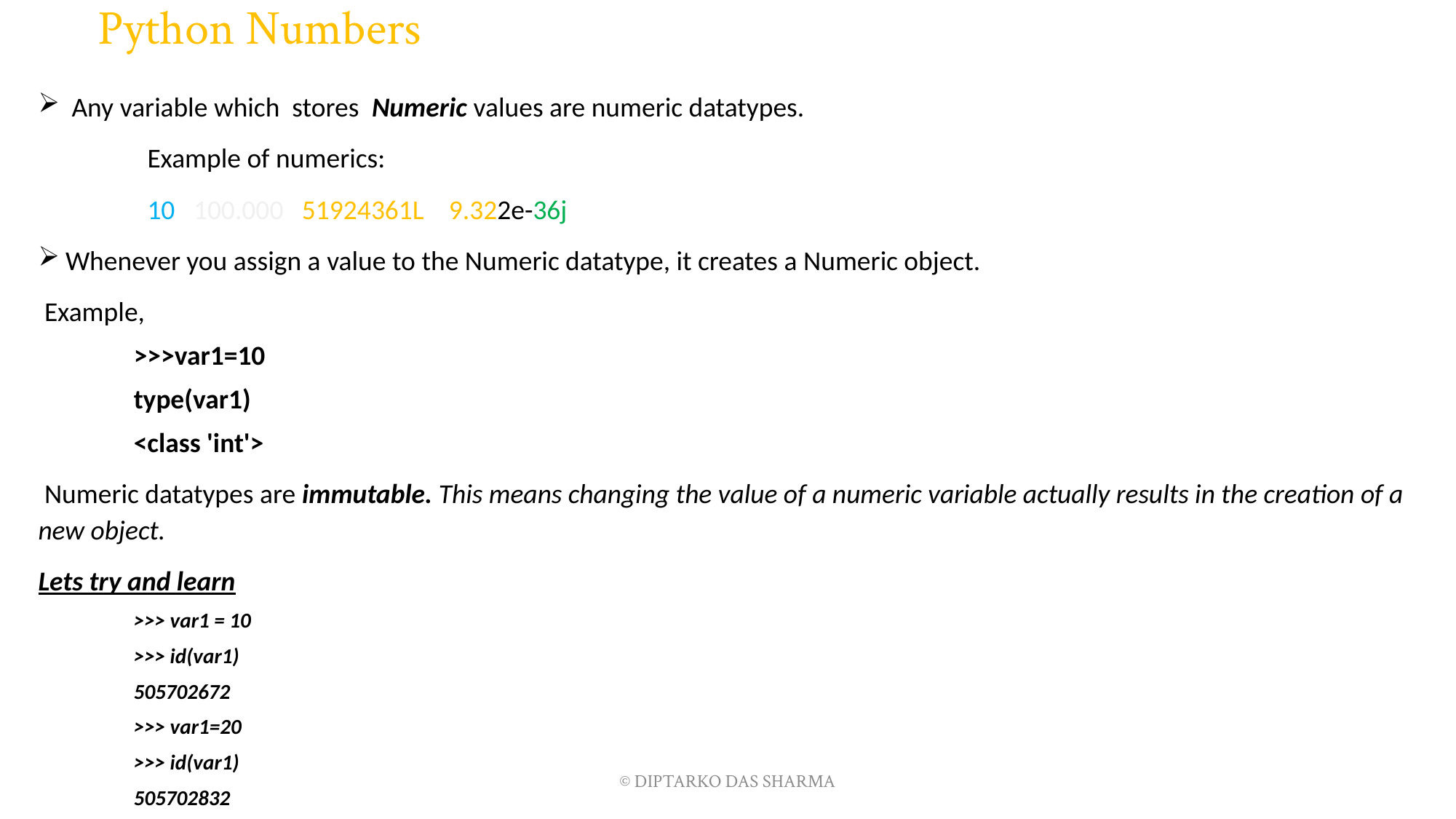

# Python Numbers
 Any variable which  stores  Numeric values are numeric datatypes.
	Example of numerics:
	10   100.000   51924361L    9.322e-36j
Whenever you assign a value to the Numeric datatype, it creates a Numeric object.
 Example,
>>>var1=10
type(var1)
<class 'int'>
 Numeric datatypes are immutable. This means changing the value of a numeric variable actually results in the creation of a new object.
Lets try and learn
>>> var1 = 10
>>> id(var1)
505702672
>>> var1=20
>>> id(var1)
505702832

© DIPTARKO DAS SHARMA